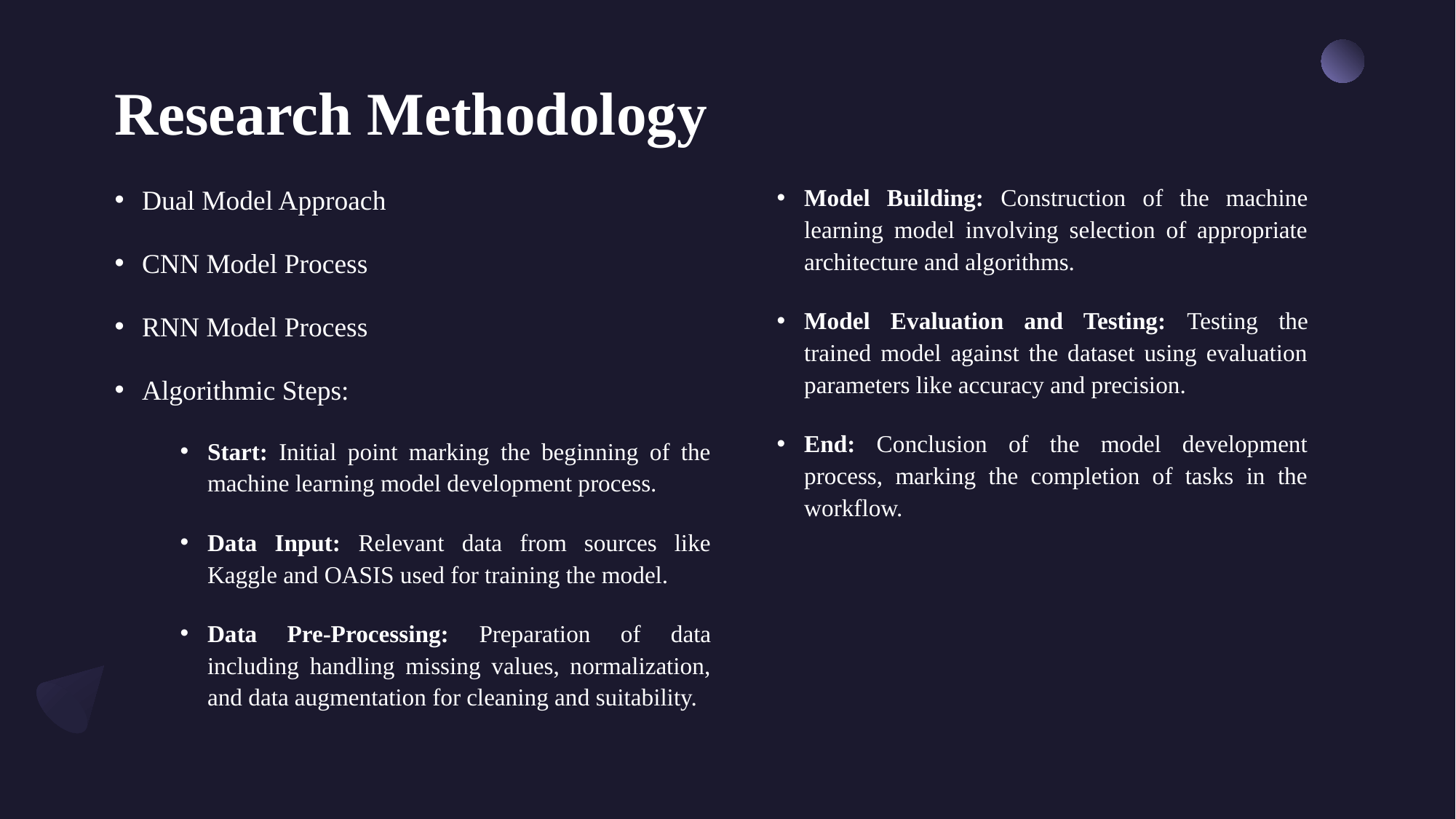

# Research Methodology
Dual Model Approach
CNN Model Process
RNN Model Process
Algorithmic Steps:
Start: Initial point marking the beginning of the machine learning model development process.
Data Input: Relevant data from sources like Kaggle and OASIS used for training the model.
Data Pre-Processing: Preparation of data including handling missing values, normalization, and data augmentation for cleaning and suitability.
Model Building: Construction of the machine learning model involving selection of appropriate architecture and algorithms.
Model Evaluation and Testing: Testing the trained model against the dataset using evaluation parameters like accuracy and precision.
End: Conclusion of the model development process, marking the completion of tasks in the workflow.